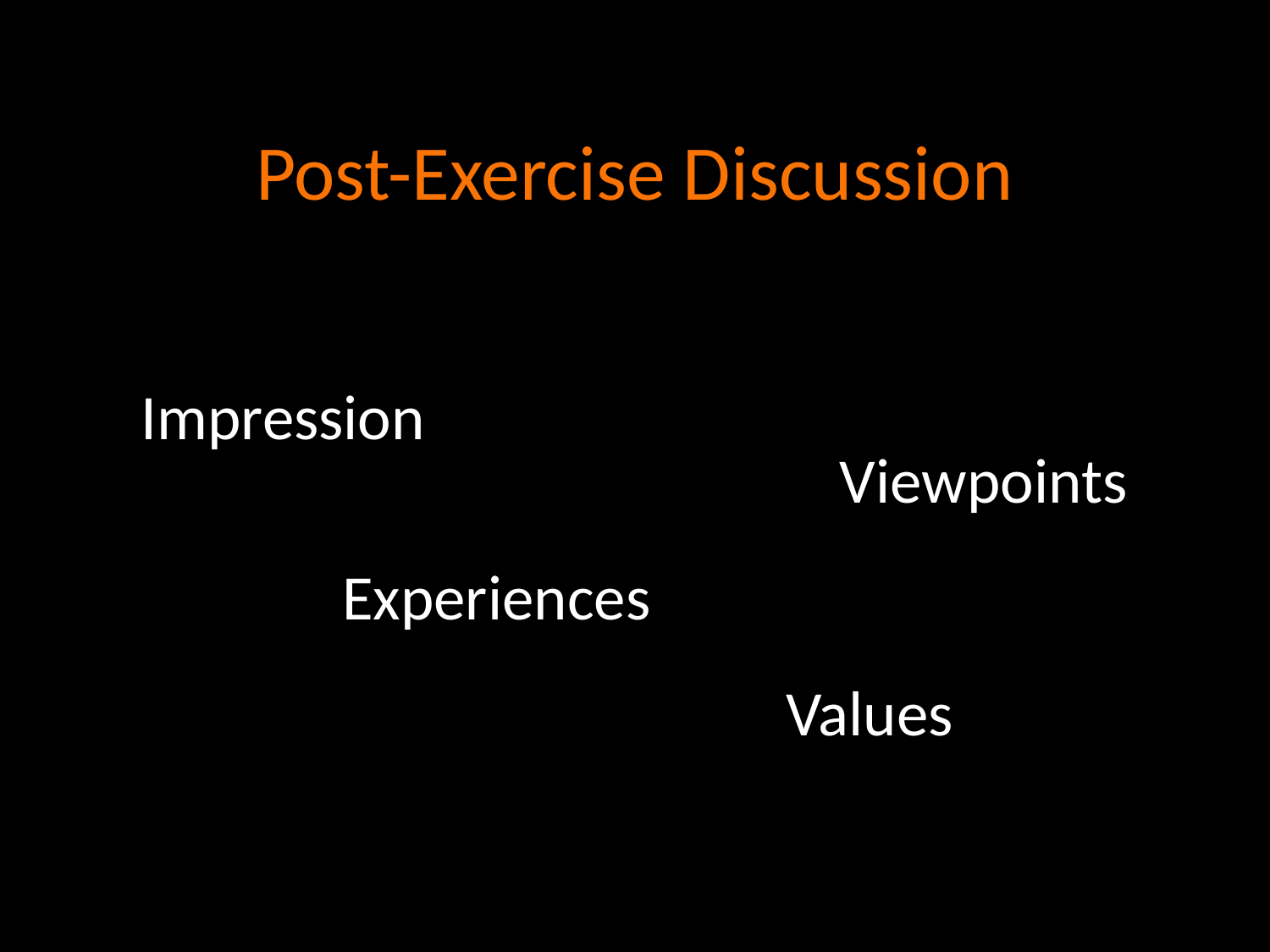

# Post-Exercise Discussion
Impression
Viewpoints
Experiences
Values